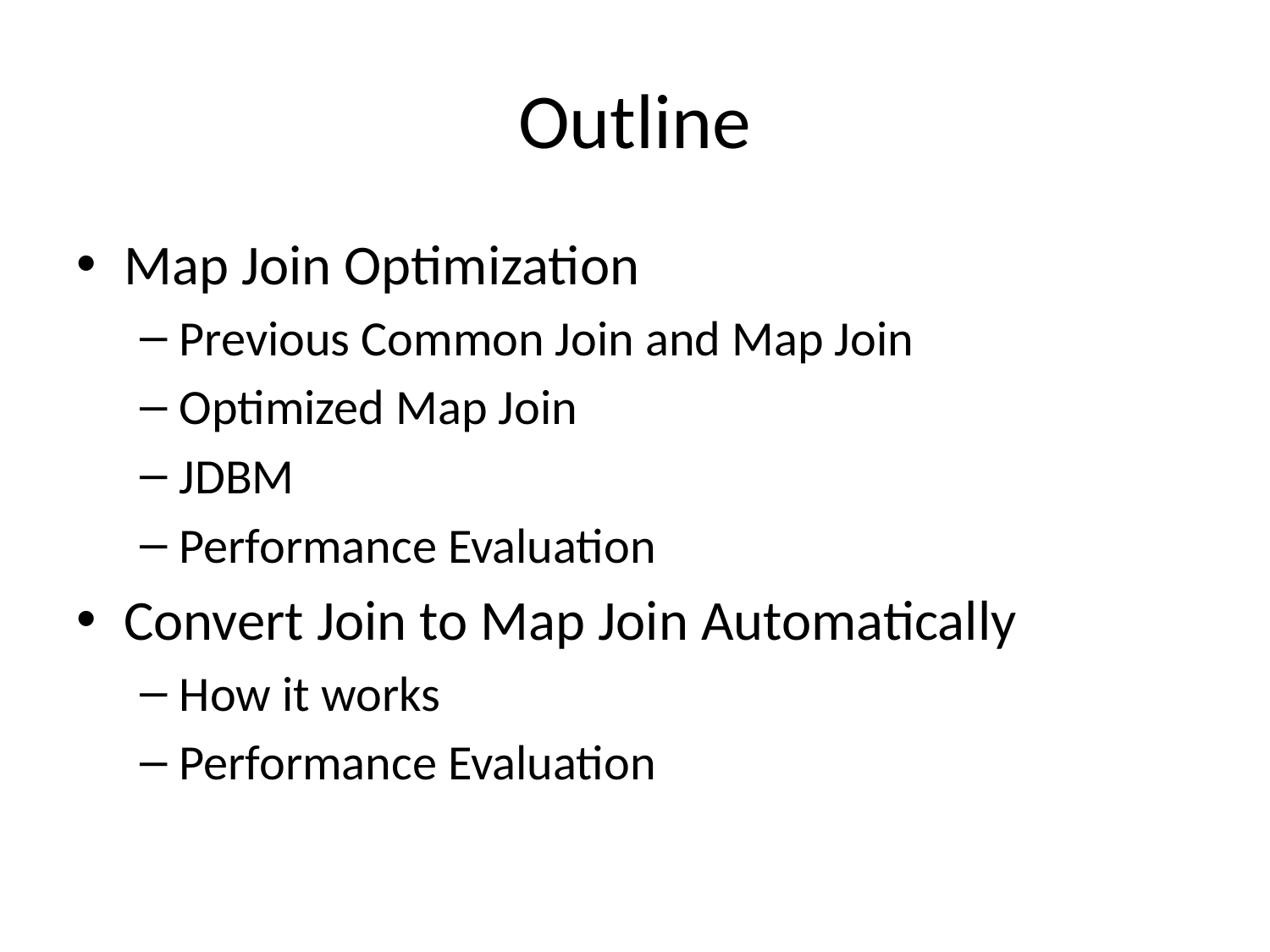

# Outline
Map Join Optimization
Previous Common Join and Map Join
Optimized Map Join
JDBM
Performance Evaluation
Convert Join to Map Join Automatically
How it works
Performance Evaluation